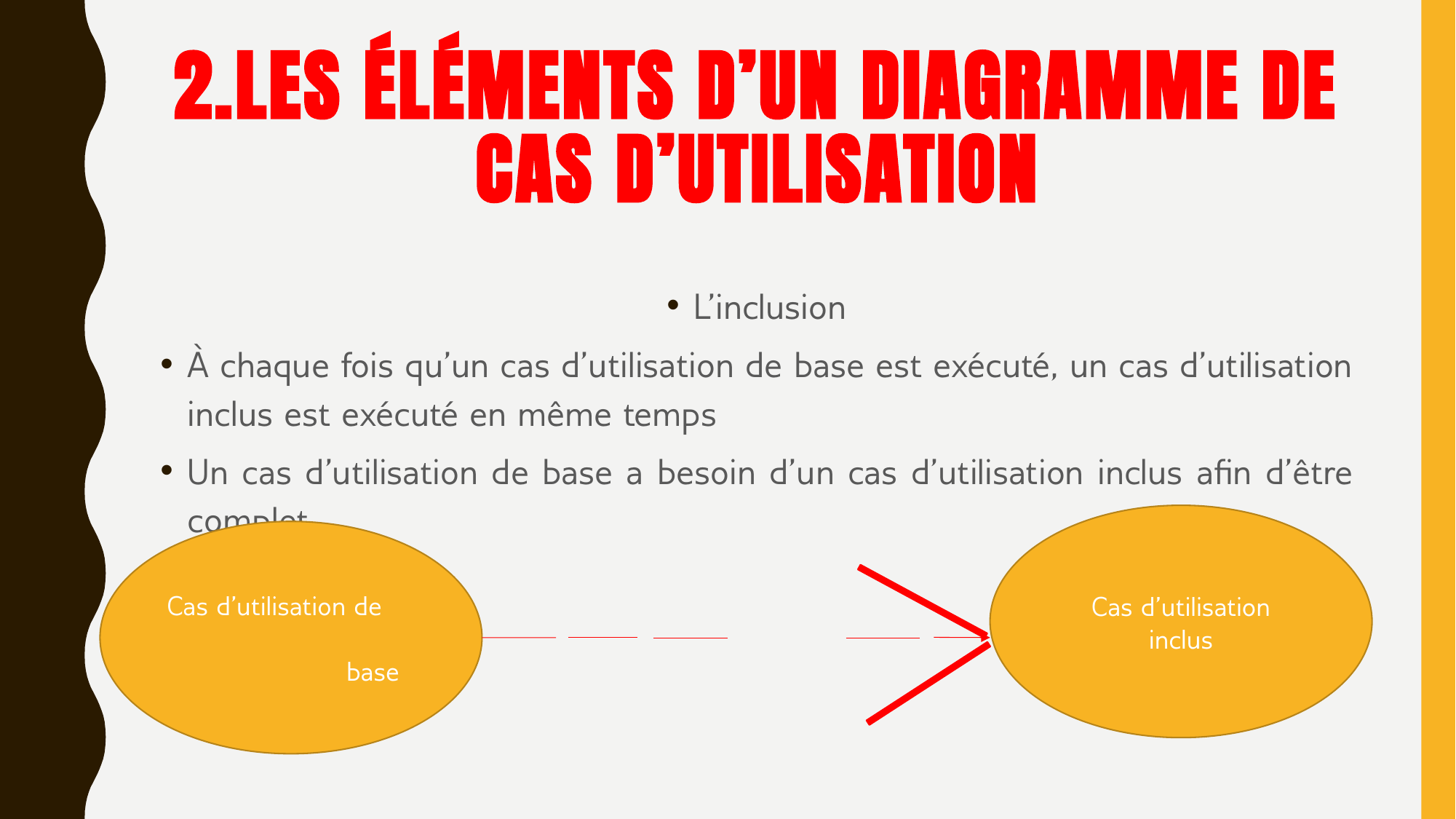

# 2.Les éléments d’un diagramme de cas d’utilisation
L’inclusion
À chaque fois qu’un cas d’utilisation de base est exécuté, un cas d’utilisation inclus est exécuté en même temps
Un cas d’utilisation de base a besoin d’un cas d’utilisation inclus afin d’être complet
Cas d’utilisation inclus
Cas d’utilisation de                                                        base